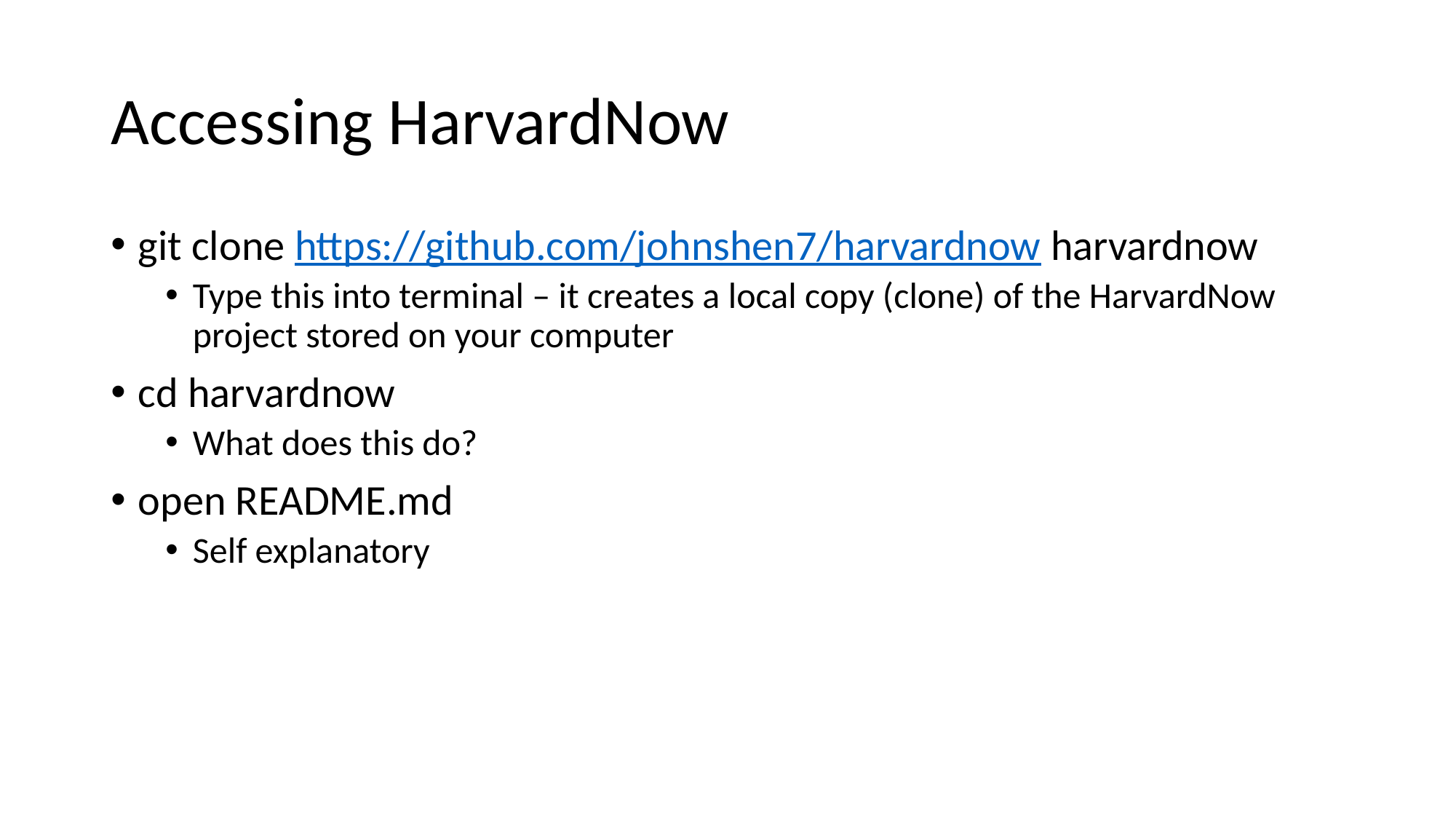

# Accessing HarvardNow
git clone https://github.com/johnshen7/harvardnow harvardnow
Type this into terminal – it creates a local copy (clone) of the HarvardNow project stored on your computer
cd harvardnow
What does this do?
open README.md
Self explanatory